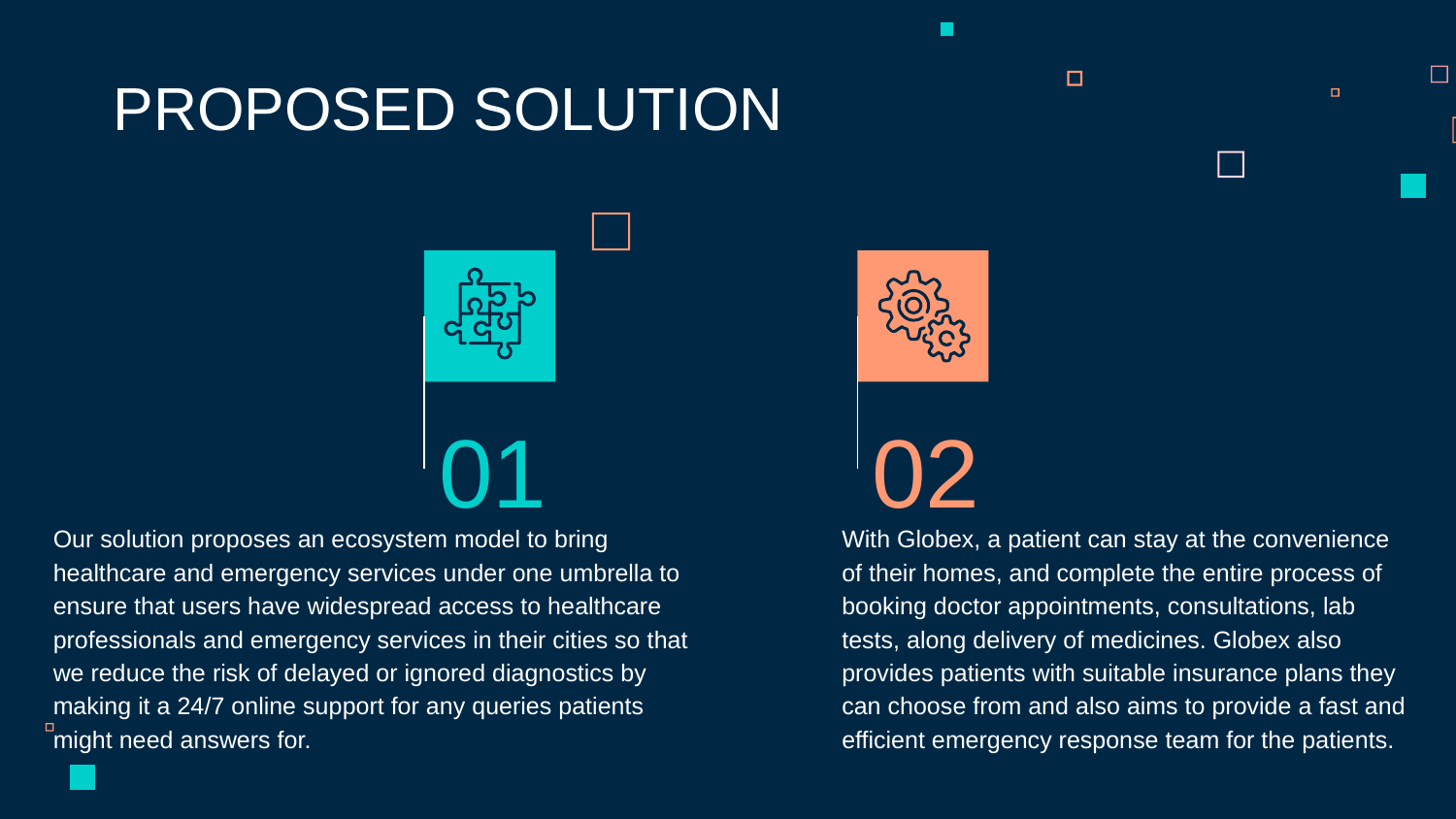

PROPOSED SOLUTION

01
02
Our solution proposes an ecosystem model to bring healthcare and emergency services under one umbrella to ensure that users have widespread access to healthcare professionals and emergency services in their cities so that we reduce the risk of delayed or ignored diagnostics by making it a 24/7 online support for any queries patients might need answers for.
With Globex, a patient can stay at the convenience of their homes, and complete the entire process of booking doctor appointments, consultations, lab tests, along delivery of medicines. Globex also provides patients with suitable insurance plans they can choose from and also aims to provide a fast and efficient emergency response team for the patients.